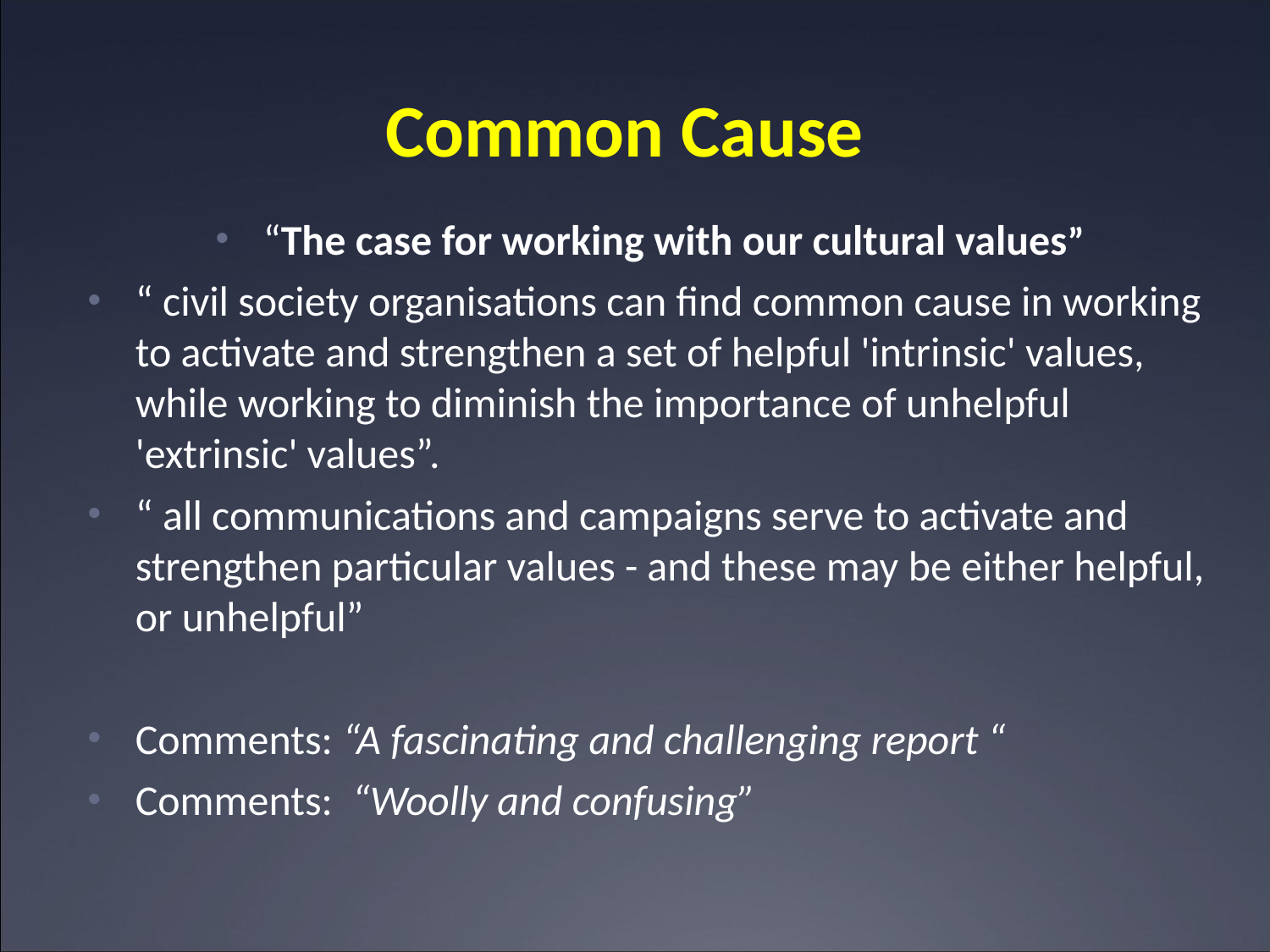

# Common Cause
“The case for working with our cultural values”
“ civil society organisations can find common cause in working to activate and strengthen a set of helpful 'intrinsic' values, while working to diminish the importance of unhelpful 'extrinsic' values”.
“ all communications and campaigns serve to activate and strengthen particular values - and these may be either helpful, or unhelpful”

Comments: “A fascinating and challenging report “
Comments:  “Woolly and confusing”